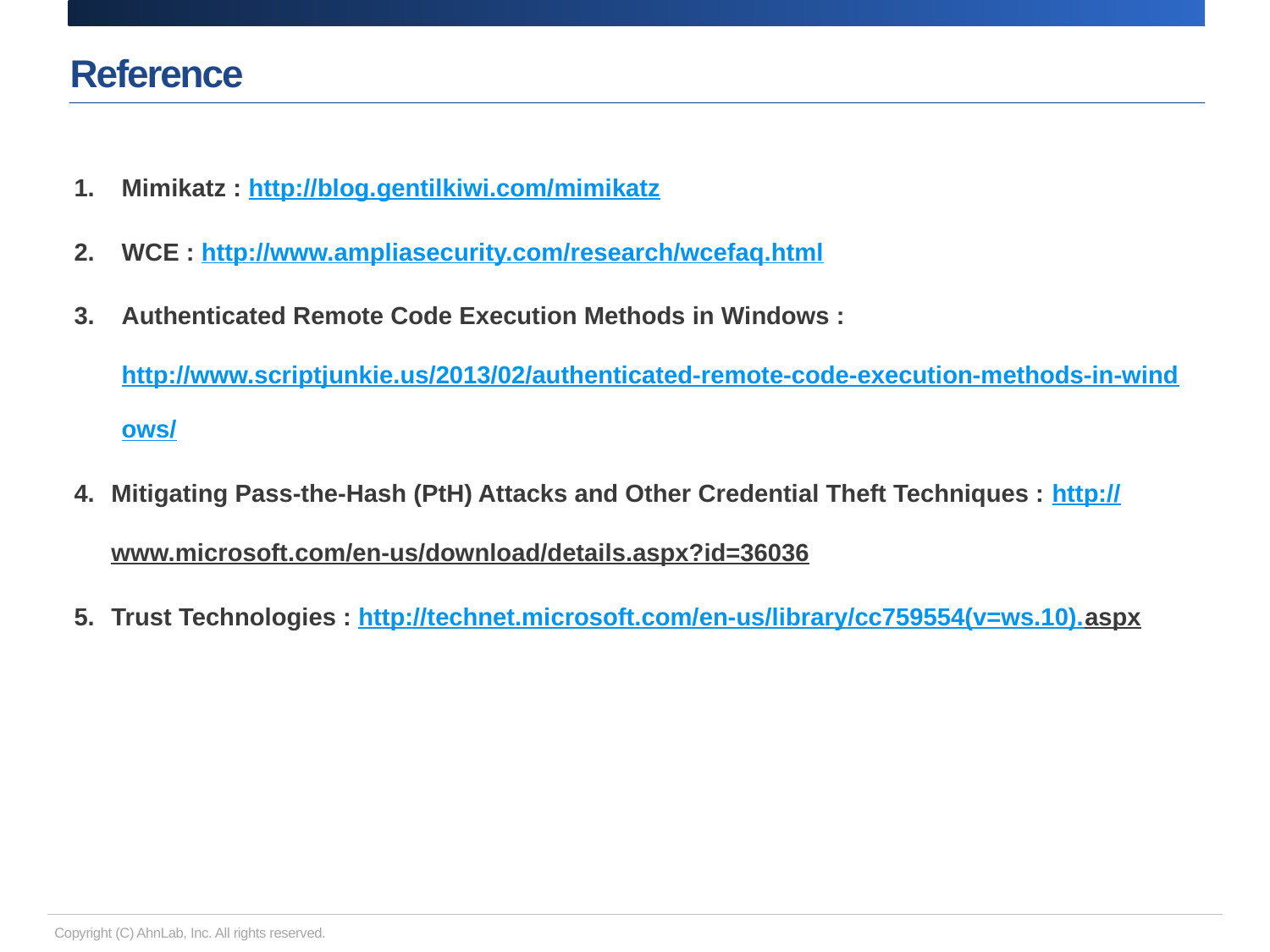

# Reference
Mimikatz : http://blog.gentilkiwi.com/mimikatz
WCE : http://www.ampliasecurity.com/research/wcefaq.html
Authenticated Remote Code Execution Methods in Windows : http://www.scriptjunkie.us/2013/02/authenticated-remote-code-execution-methods-in-windows/
Mitigating Pass-the-Hash (PtH) Attacks and Other Credential Theft Techniques : http://www.microsoft.com/en-us/download/details.aspx?id=36036
Trust Technologies : http://technet.microsoft.com/en-us/library/cc759554(v=ws.10).aspx